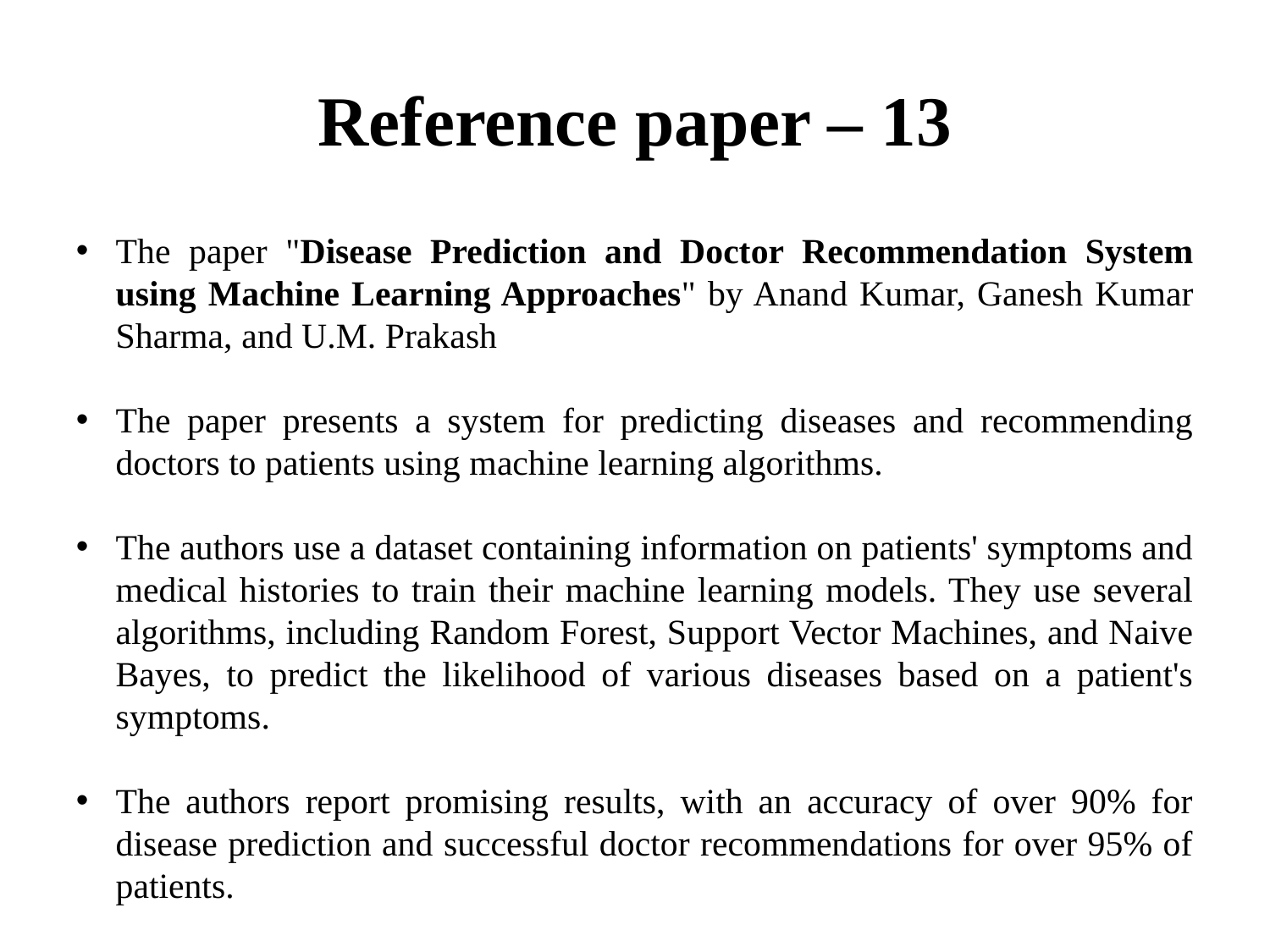

# Reference paper – 13
The paper "Disease Prediction and Doctor Recommendation System using Machine Learning Approaches" by Anand Kumar, Ganesh Kumar Sharma, and U.M. Prakash

The paper presents a system for predicting diseases and recommending doctors to patients using machine learning algorithms.

The authors use a dataset containing information on patients' symptoms and medical histories to train their machine learning models. They use several algorithms, including Random Forest, Support Vector Machines, and Naive Bayes, to predict the likelihood of various diseases based on a patient's symptoms.

The authors report promising results, with an accuracy of over 90% for disease prediction and successful doctor recommendations for over 95% of patients.